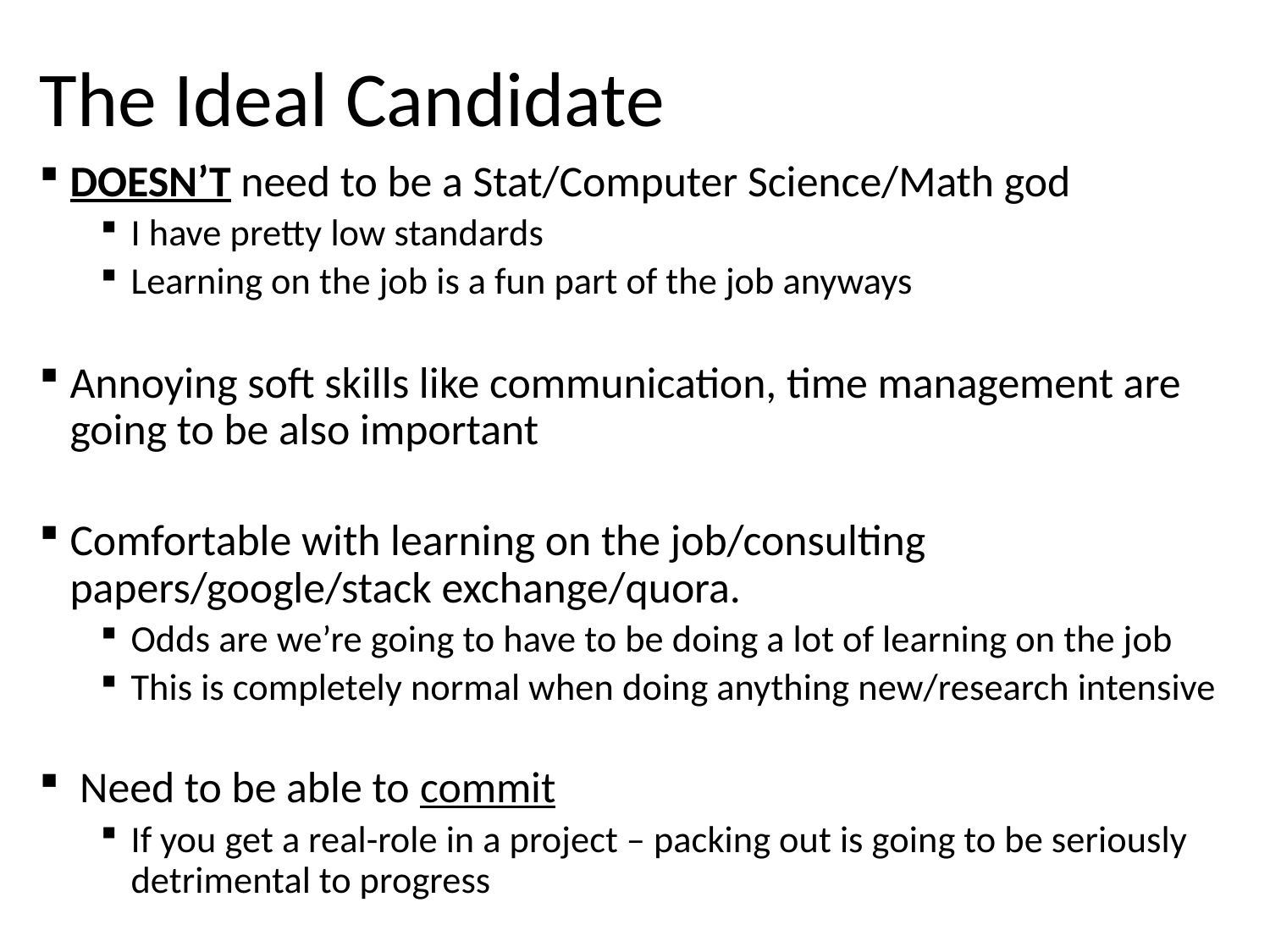

# The Ideal Candidate
DOESN’T need to be a Stat/Computer Science/Math god
I have pretty low standards
Learning on the job is a fun part of the job anyways

Annoying soft skills like communication, time management are going to be also important
Comfortable with learning on the job/consulting papers/google/stack exchange/quora.
Odds are we’re going to have to be doing a lot of learning on the job
This is completely normal when doing anything new/research intensive
 Need to be able to commit
If you get a real-role in a project – packing out is going to be seriously detrimental to progress